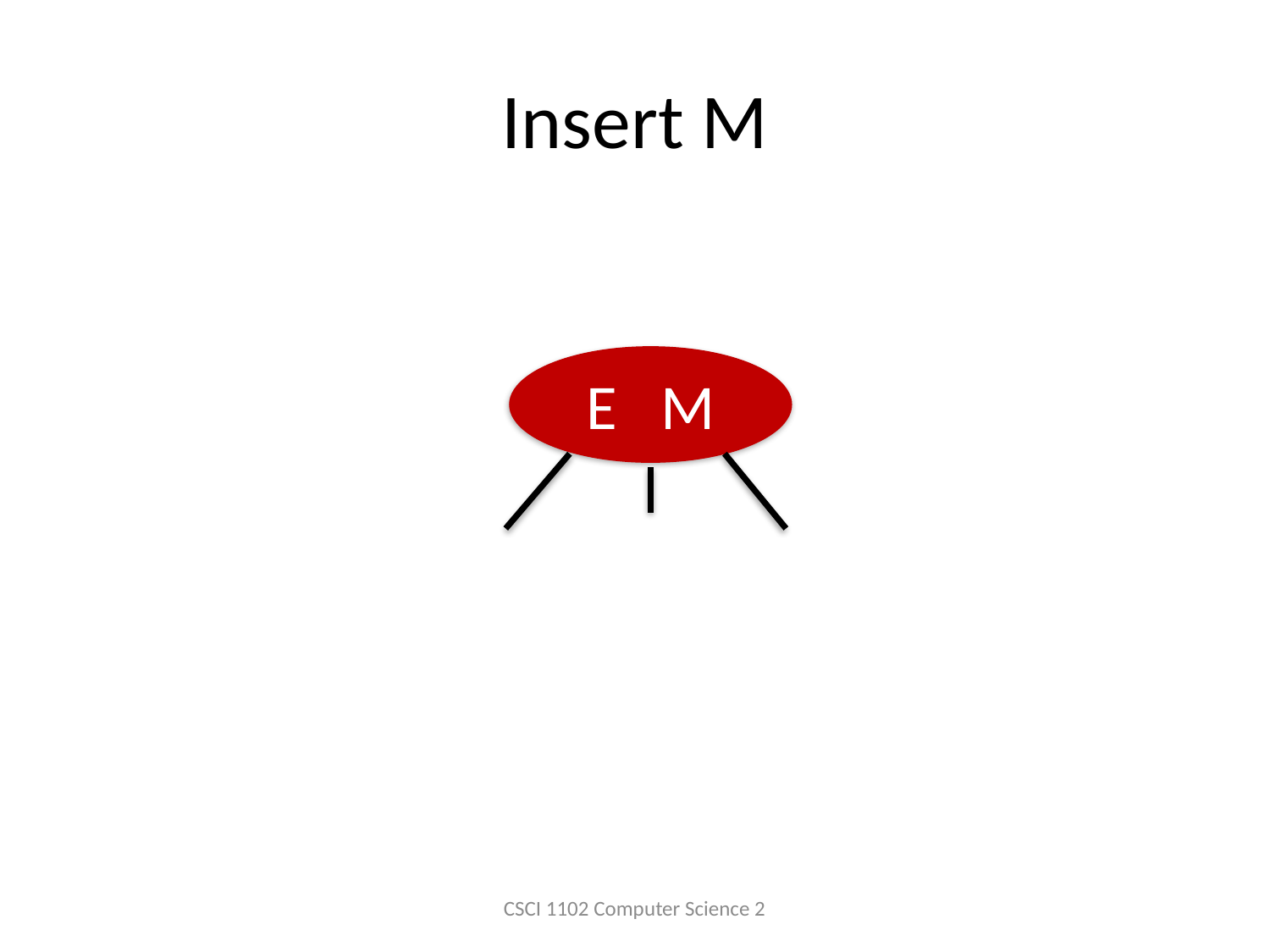

# Insert M
E   M
CSCI 1102 Computer Science 2